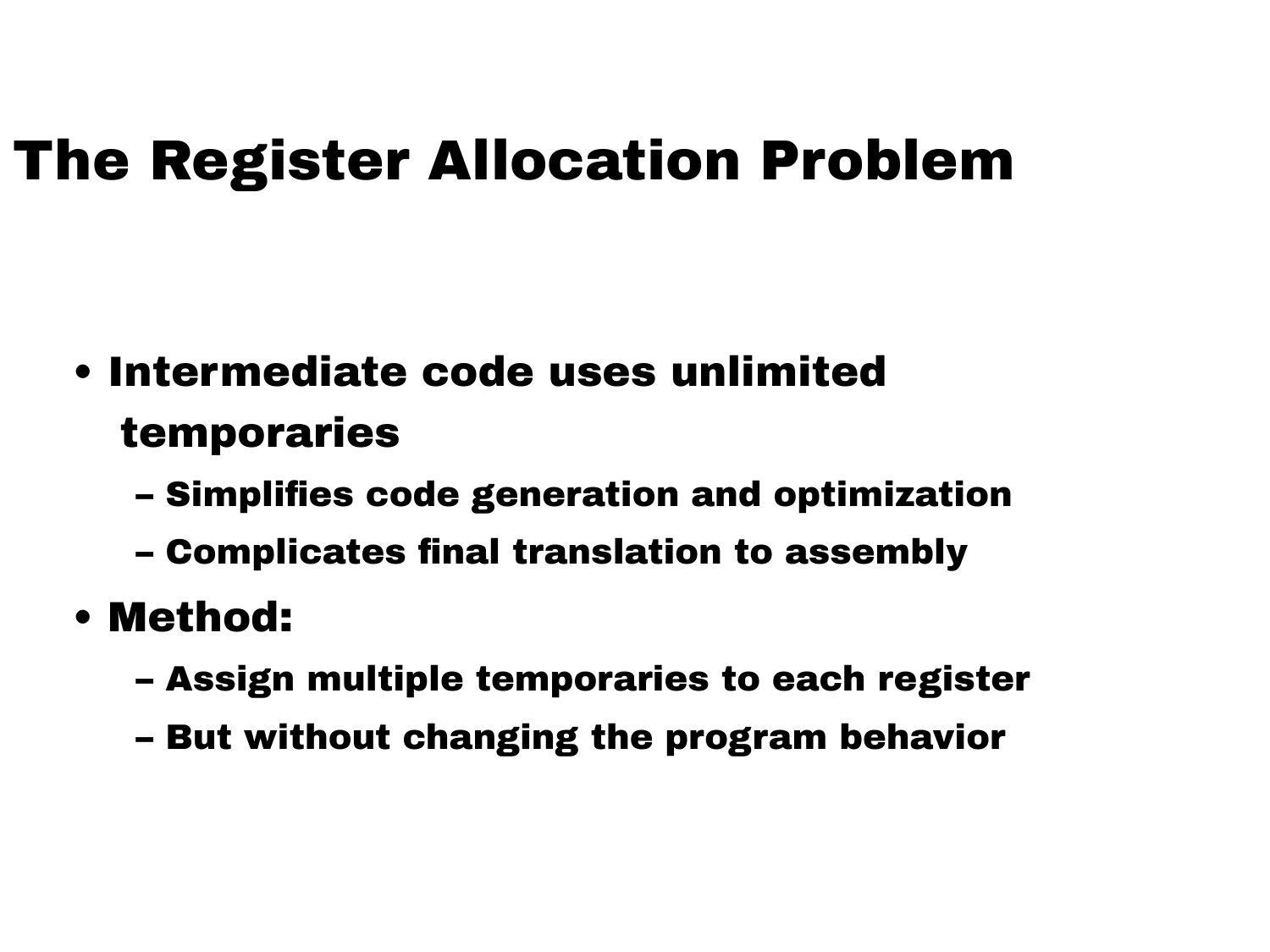

# The Register Allocation Problem
• Intermediate code uses unlimited temporaries
– Simplifies code generation and optimization
– Complicates final translation to assembly
• Method:
– Assign multiple temporaries to each register
– But without changing the program behavior